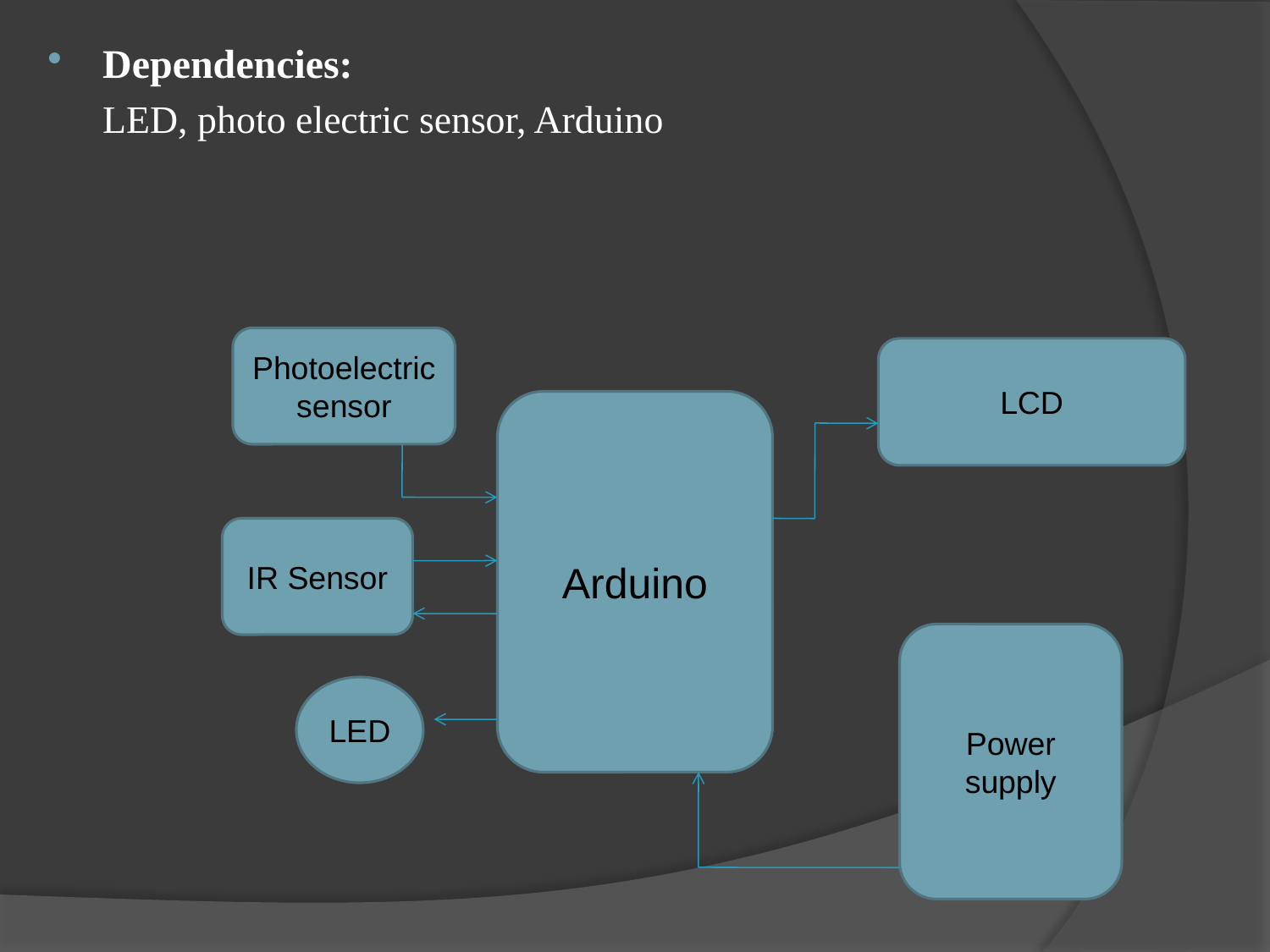

Dependencies:
	LED, photo electric sensor, Arduino

Photoelectric
sensor
LCD
Arduino
IR Sensor
Power supply
LED